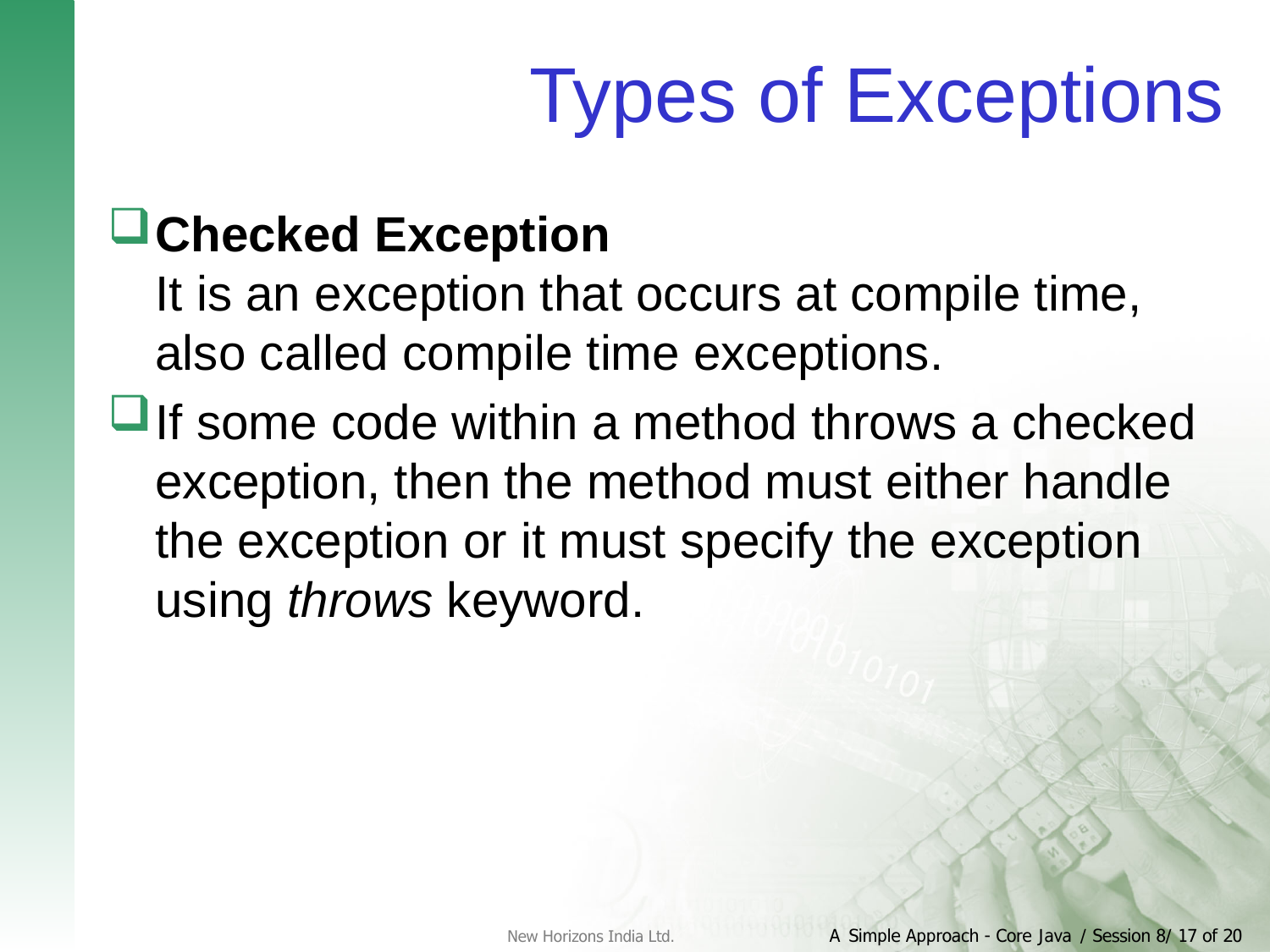

# Types of Exceptions
Checked Exception
It is an exception that occurs at compile time, also called compile time exceptions.
If some code within a method throws a checked exception, then the method must either handle the exception or it must specify the exception using throws keyword.